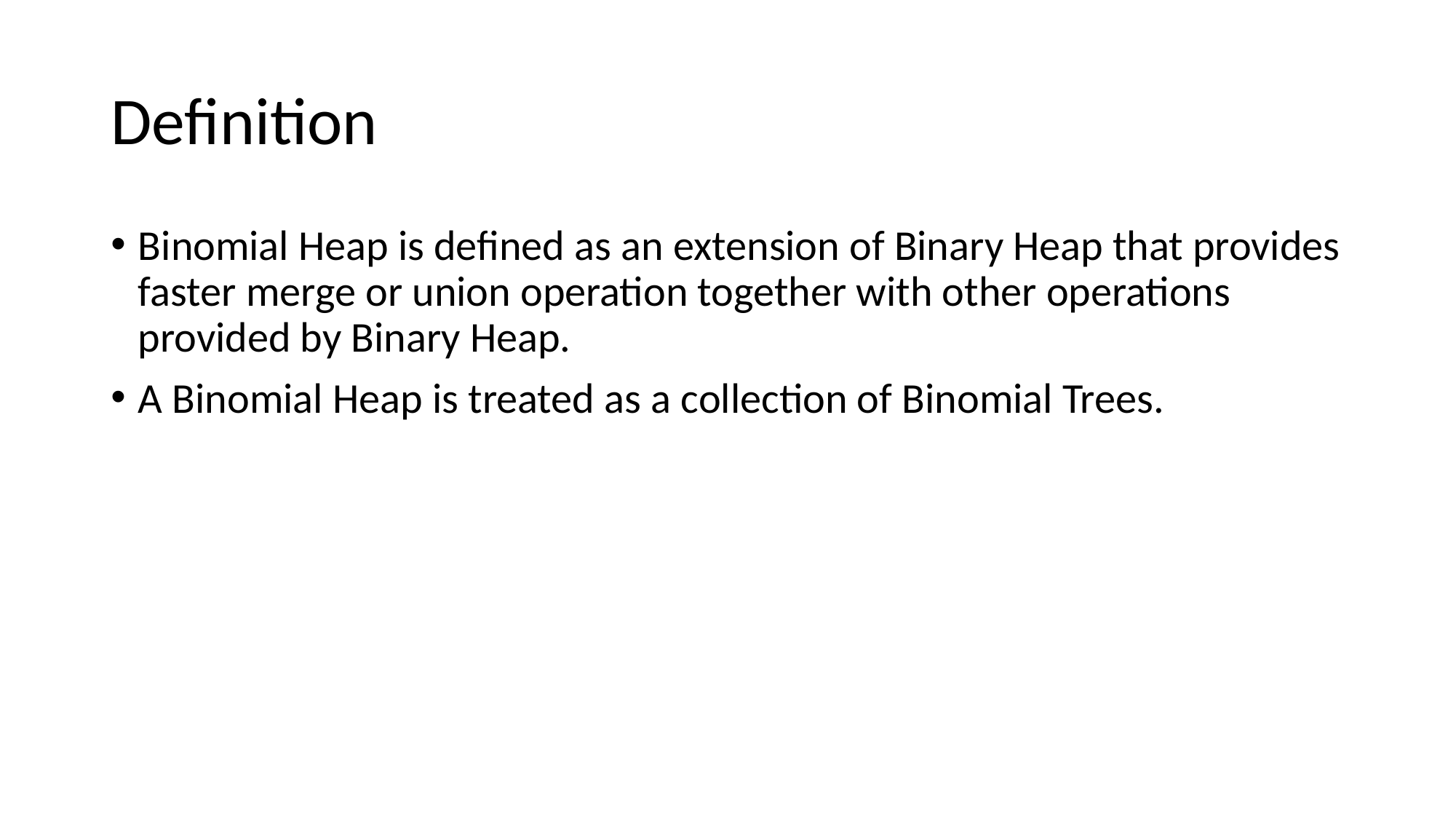

# Definition
Binomial Heap is defined as an extension of Binary Heap that provides faster merge or union operation together with other operations provided by Binary Heap.
A Binomial Heap is treated as a collection of Binomial Trees.